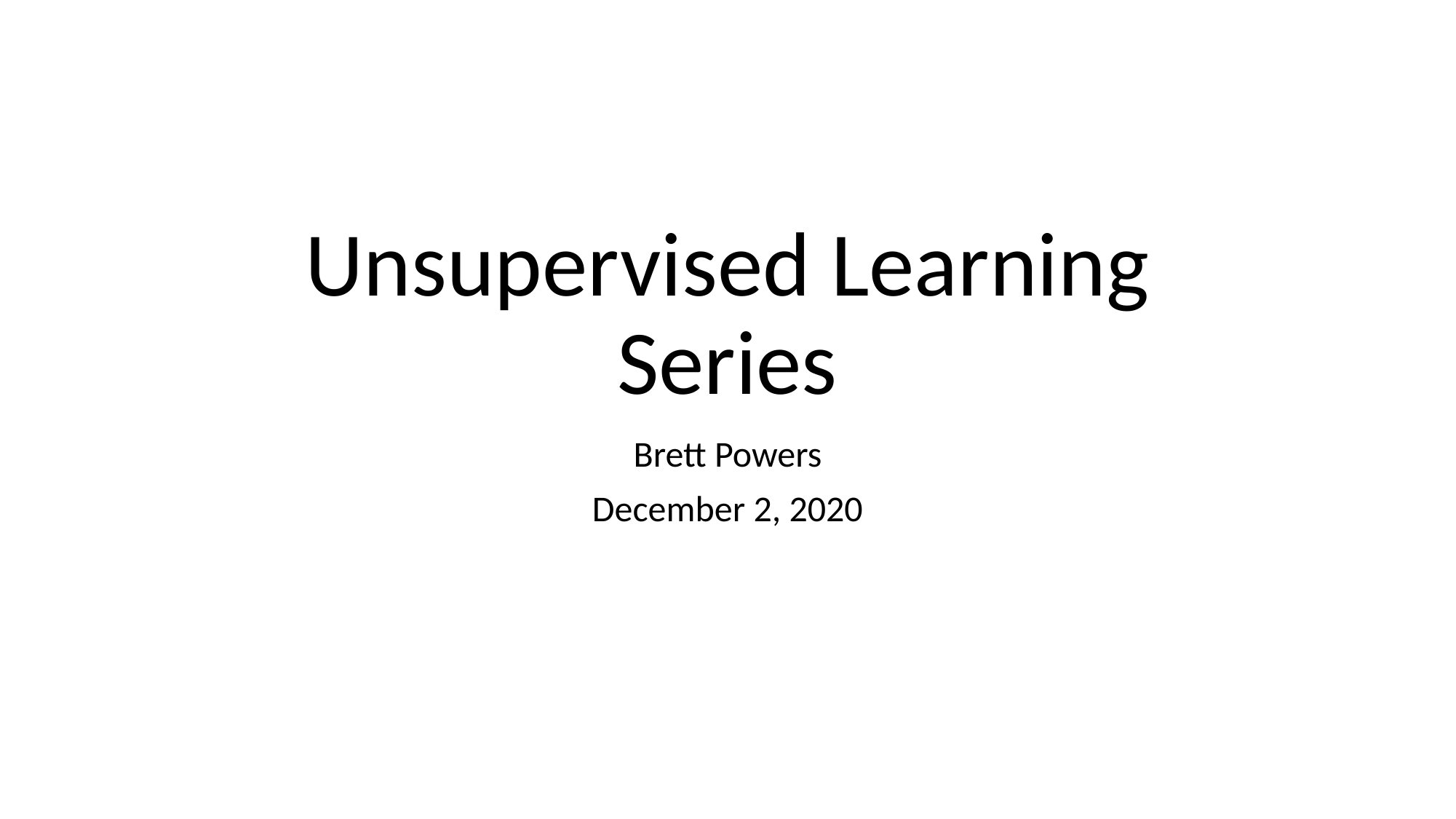

# Unsupervised Learning Series
Brett Powers
December 2, 2020